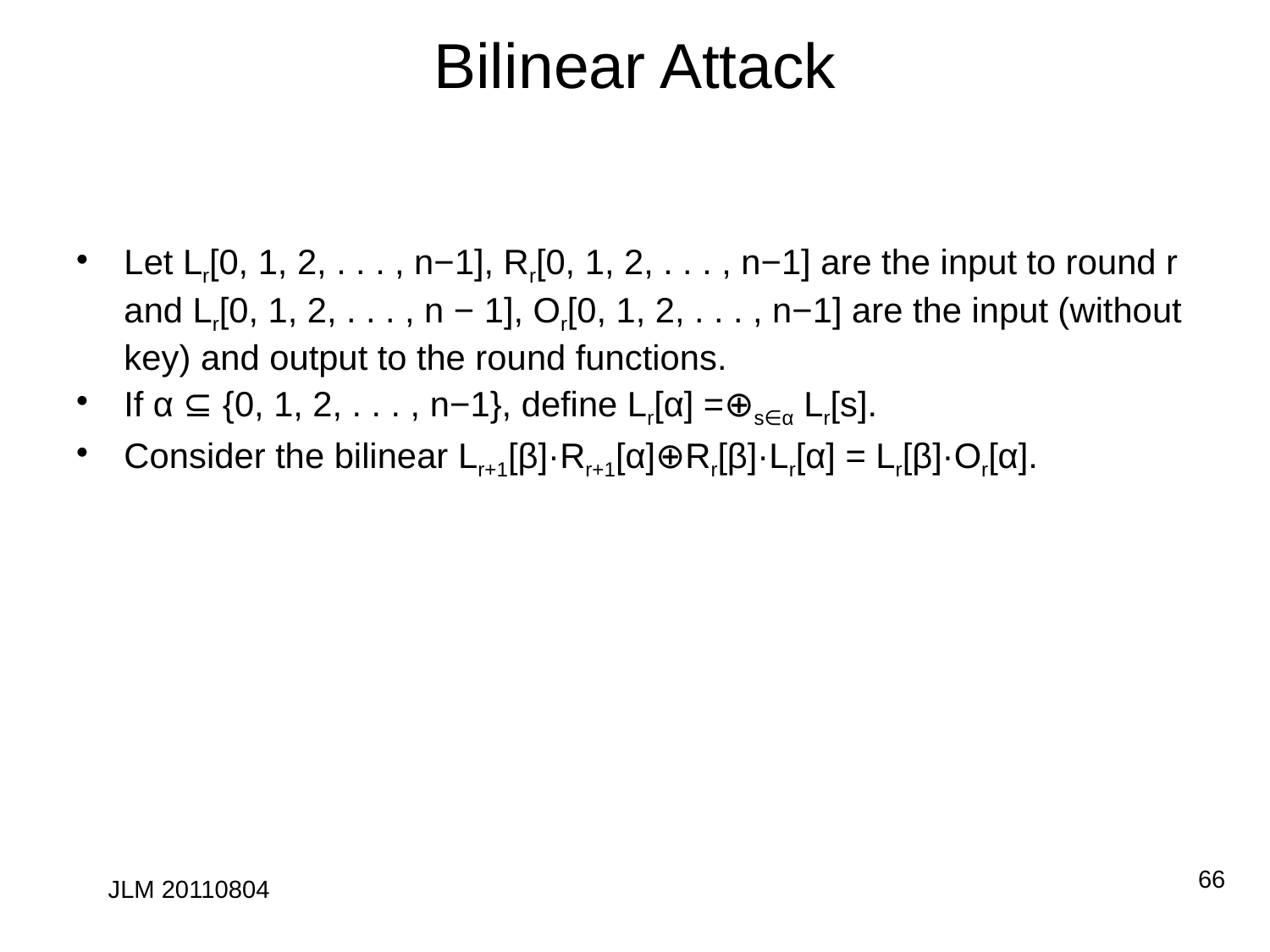

# Bilinear Attack
Let Lr[0, 1, 2, . . . , n−1], Rr[0, 1, 2, . . . , n−1] are the input to round r and Lr[0, 1, 2, . . . , n − 1], Or[0, 1, 2, . . . , n−1] are the input (without key) and output to the round functions.
If α ⊆ {0, 1, 2, . . . , n−1}, define Lr[α] =⊕s∈α Lr[s].
Consider the bilinear Lr+1[β]·Rr+1[α]⊕Rr[β]·Lr[α] = Lr[β]·Or[α].
66
JLM 20110804